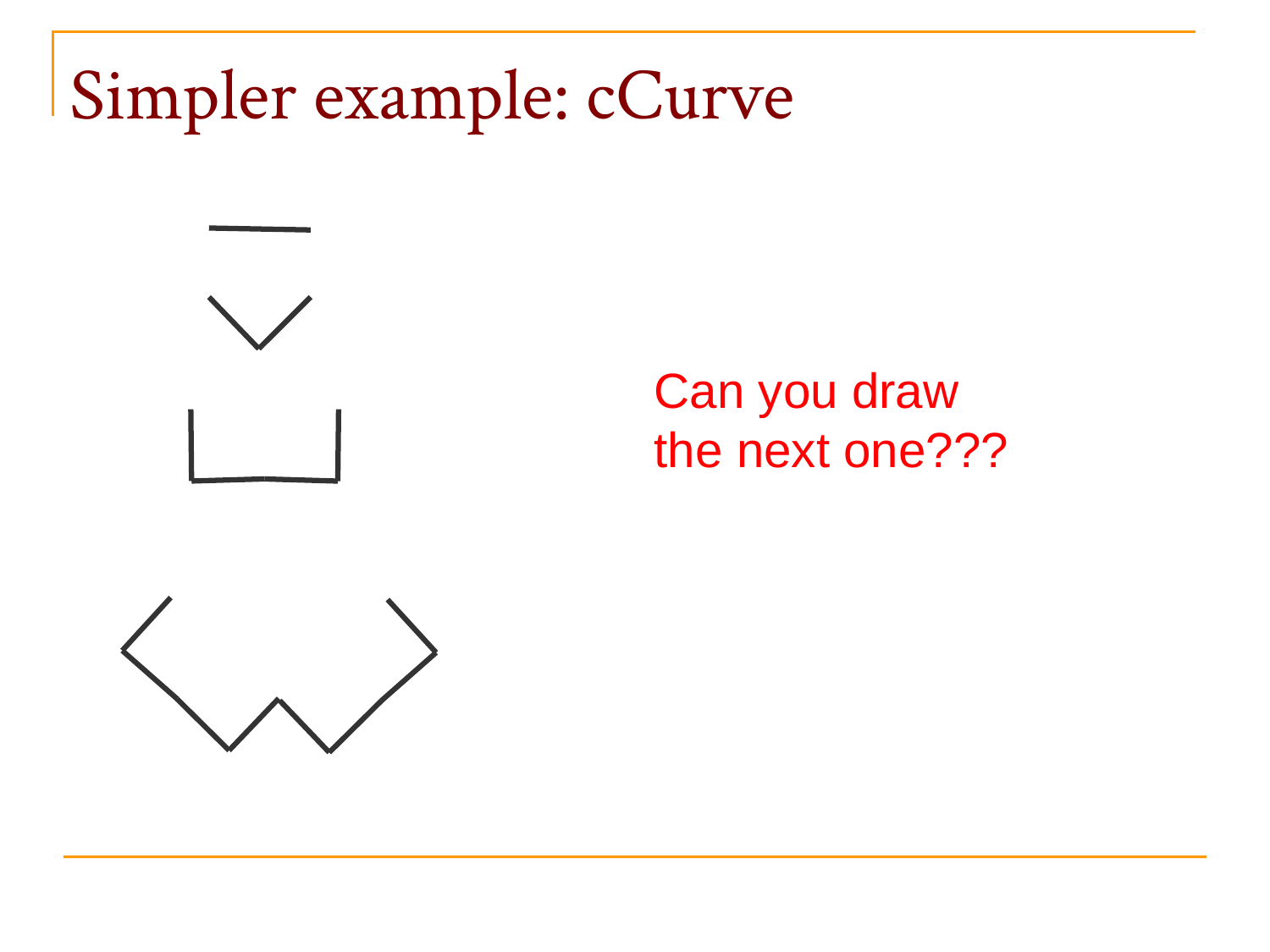

# Simpler example: cCurve

Can you draw
the next one???